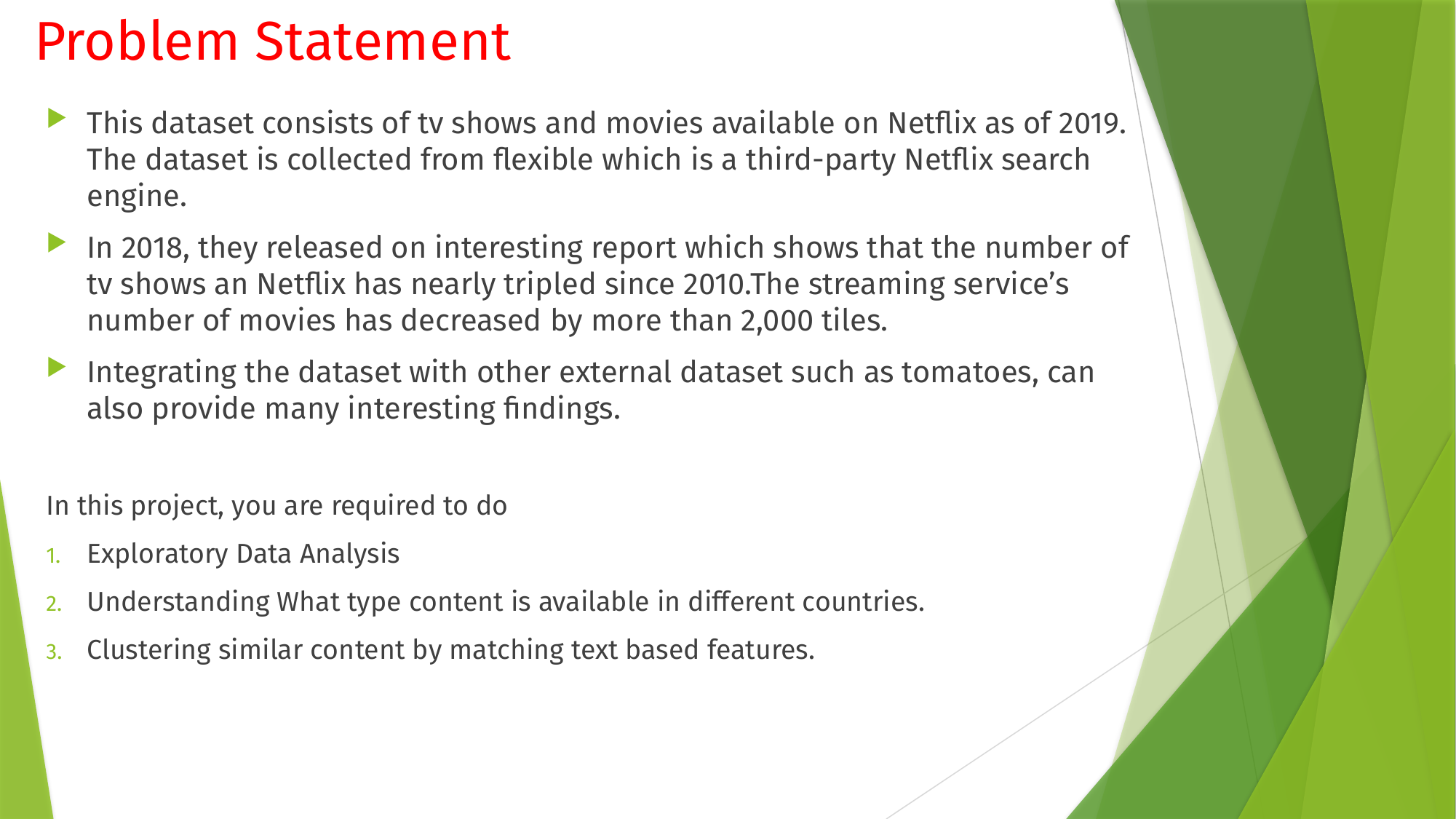

# Problem Statement
This dataset consists of tv shows and movies available on Netflix as of 2019. The dataset is collected from flexible which is a third-party Netflix search engine.
In 2018, they released on interesting report which shows that the number of tv shows an Netflix has nearly tripled since 2010.The streaming service’s number of movies has decreased by more than 2,000 tiles.
Integrating the dataset with other external dataset such as tomatoes, can also provide many interesting findings.

In this project, you are required to do
Exploratory Data Analysis
Understanding What type content is available in different countries.
Clustering similar content by matching text based features.